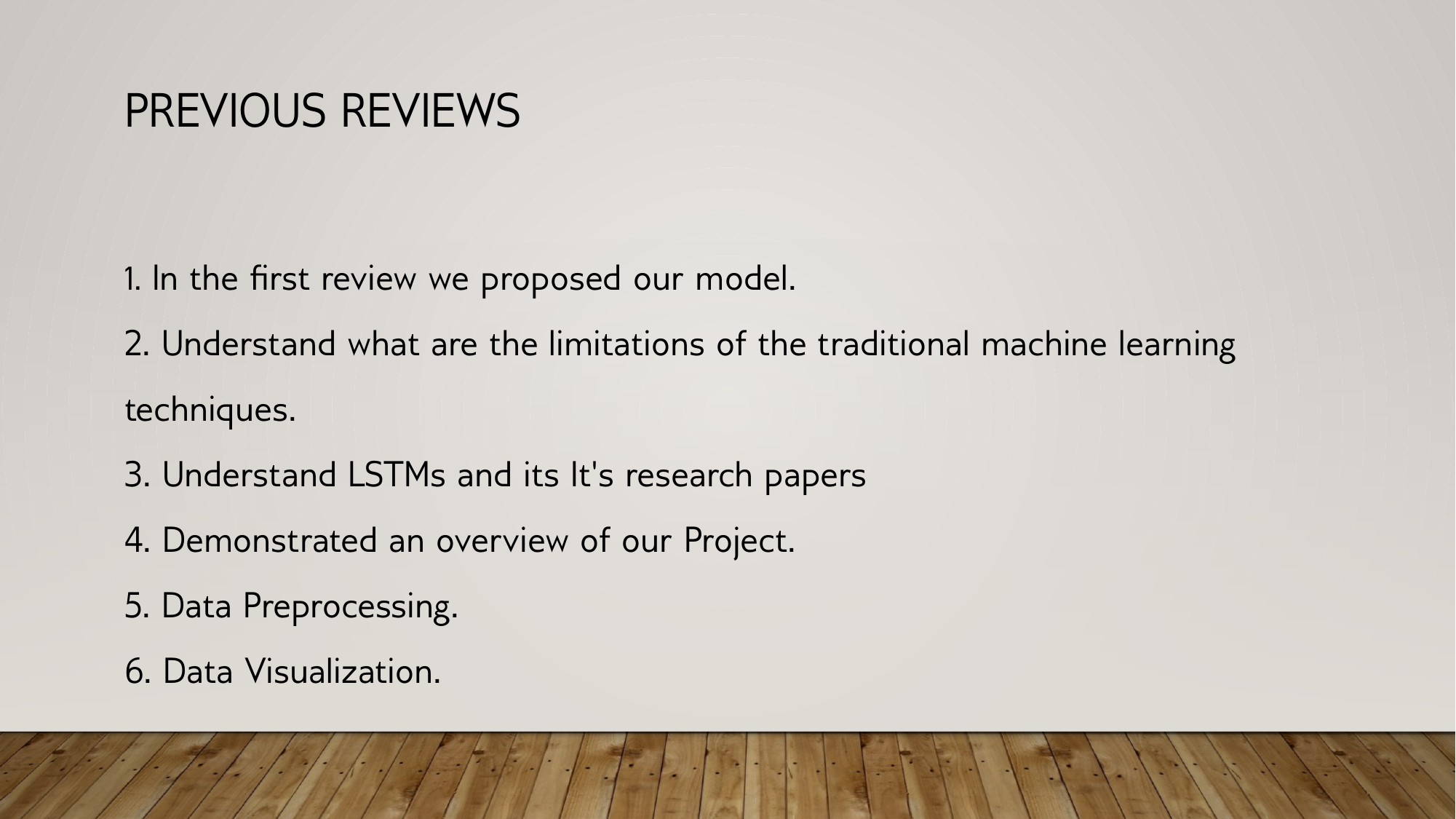

PREVIOUS REVIEWS
1. In the first review we proposed our model.
2. Understand what are the limitations of the traditional machine learning techniques.
3. Understand LSTMs and its It's research papers
4. Demonstrated an overview of our Project.
5. Data Preprocessing.
6. Data Visualization.